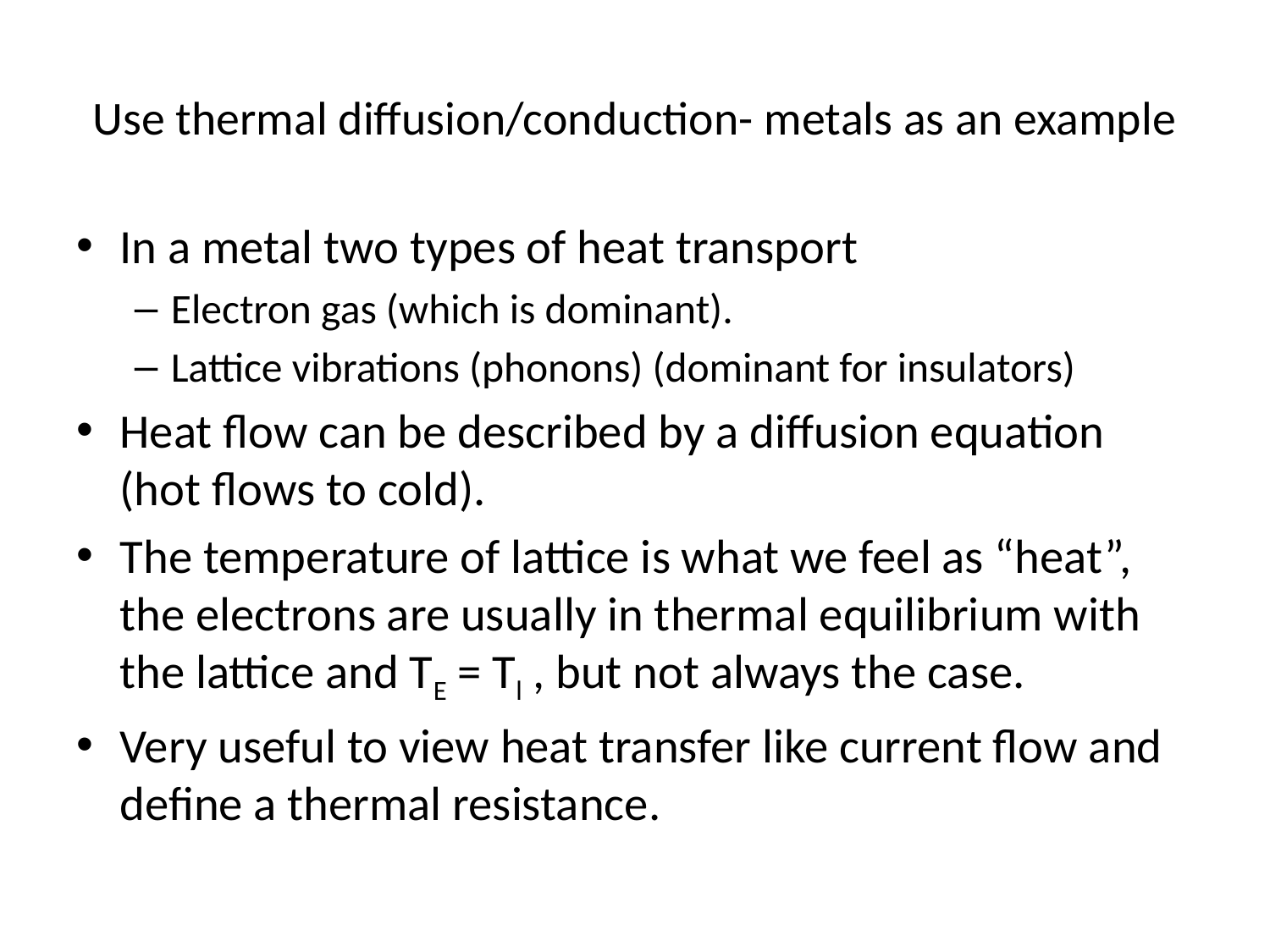

# Use thermal diffusion/conduction- metals as an example
In a metal two types of heat transport
Electron gas (which is dominant).
Lattice vibrations (phonons) (dominant for insulators)
Heat flow can be described by a diffusion equation (hot flows to cold).
The temperature of lattice is what we feel as “heat”, the electrons are usually in thermal equilibrium with the lattice and TE = Tl , but not always the case.
Very useful to view heat transfer like current flow and define a thermal resistance.